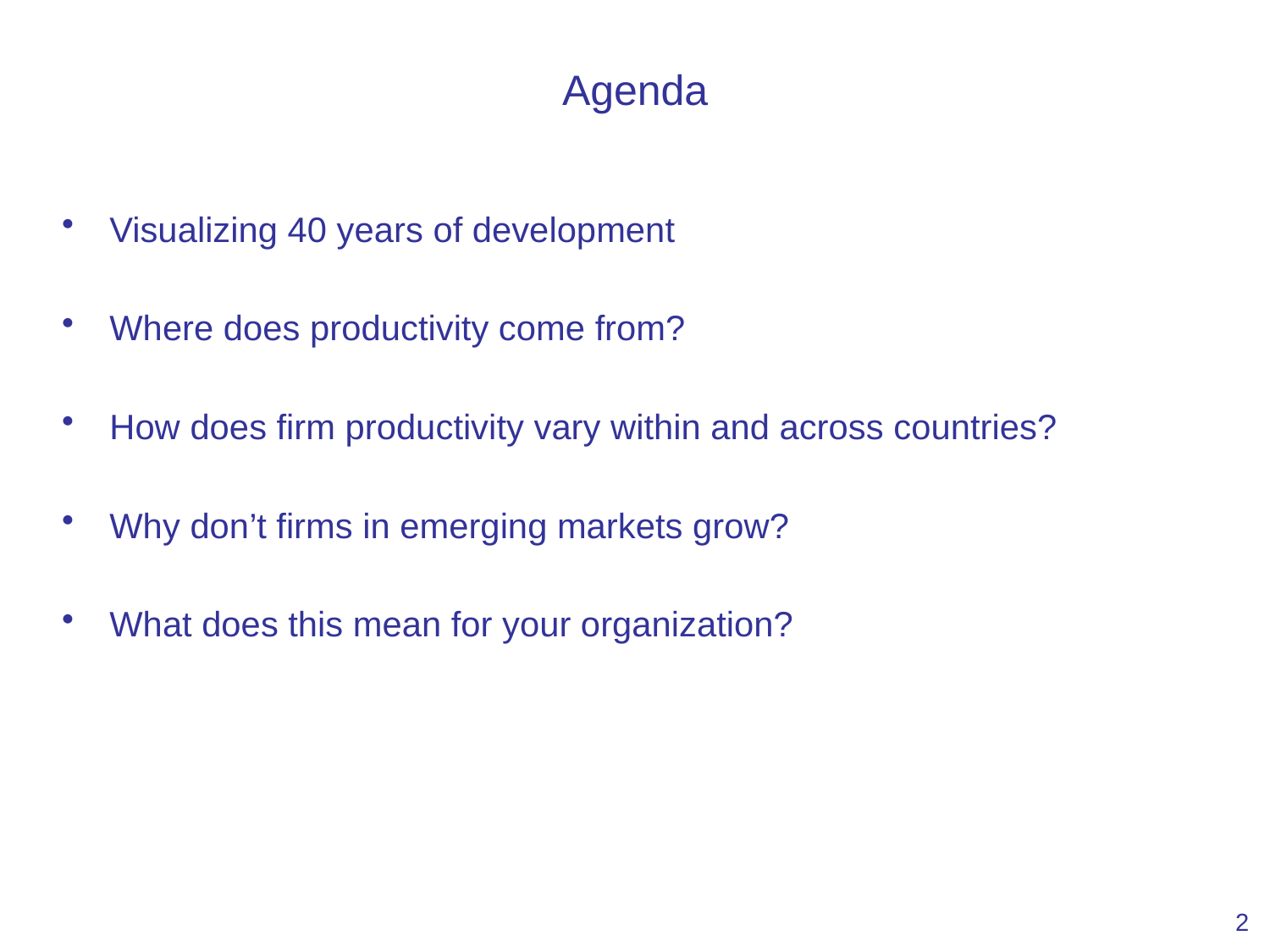

# Agenda

Visualizing 40 years of development

Where does productivity come from?

How does firm productivity vary within and across countries?

Why don’t firms in emerging markets grow?

What does this mean for your organization?

2